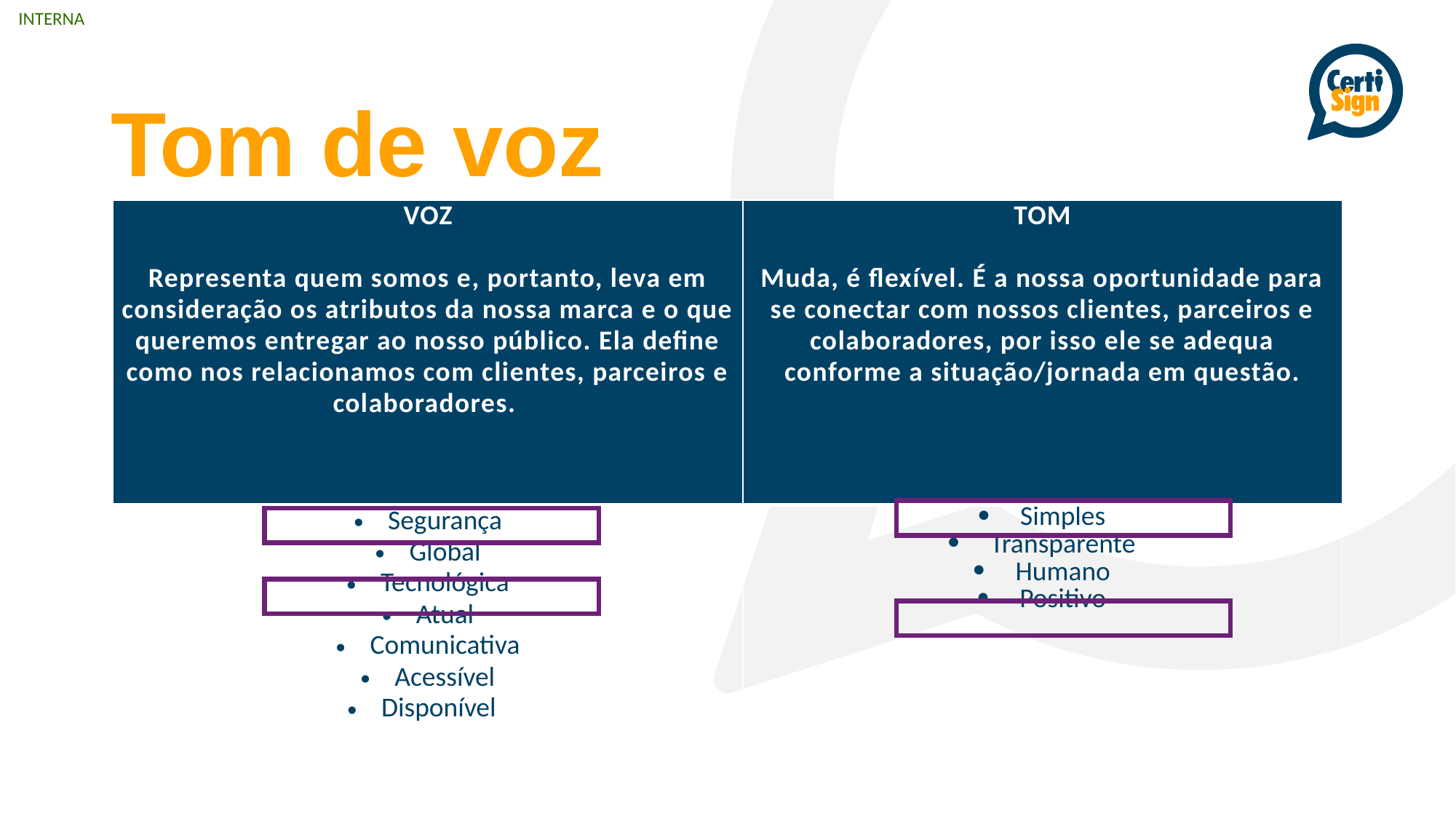

Tom de voz
| VOZ Representa quem somos e, portanto, leva em consideração os atributos da nossa marca e o que queremos entregar ao nosso público. Ela define como nos relacionamos com clientes, parceiros e colaboradores. | TOM Muda, é flexível. É a nossa oportunidade para se conectar com nossos clientes, parceiros e colaboradores, por isso ele se adequa conforme a situação/jornada em questão. |
| --- | --- |
| Segurança Global Tecnológica Atual Comunicativa Acessível Disponível | Simples Transparente Humano Positivo |